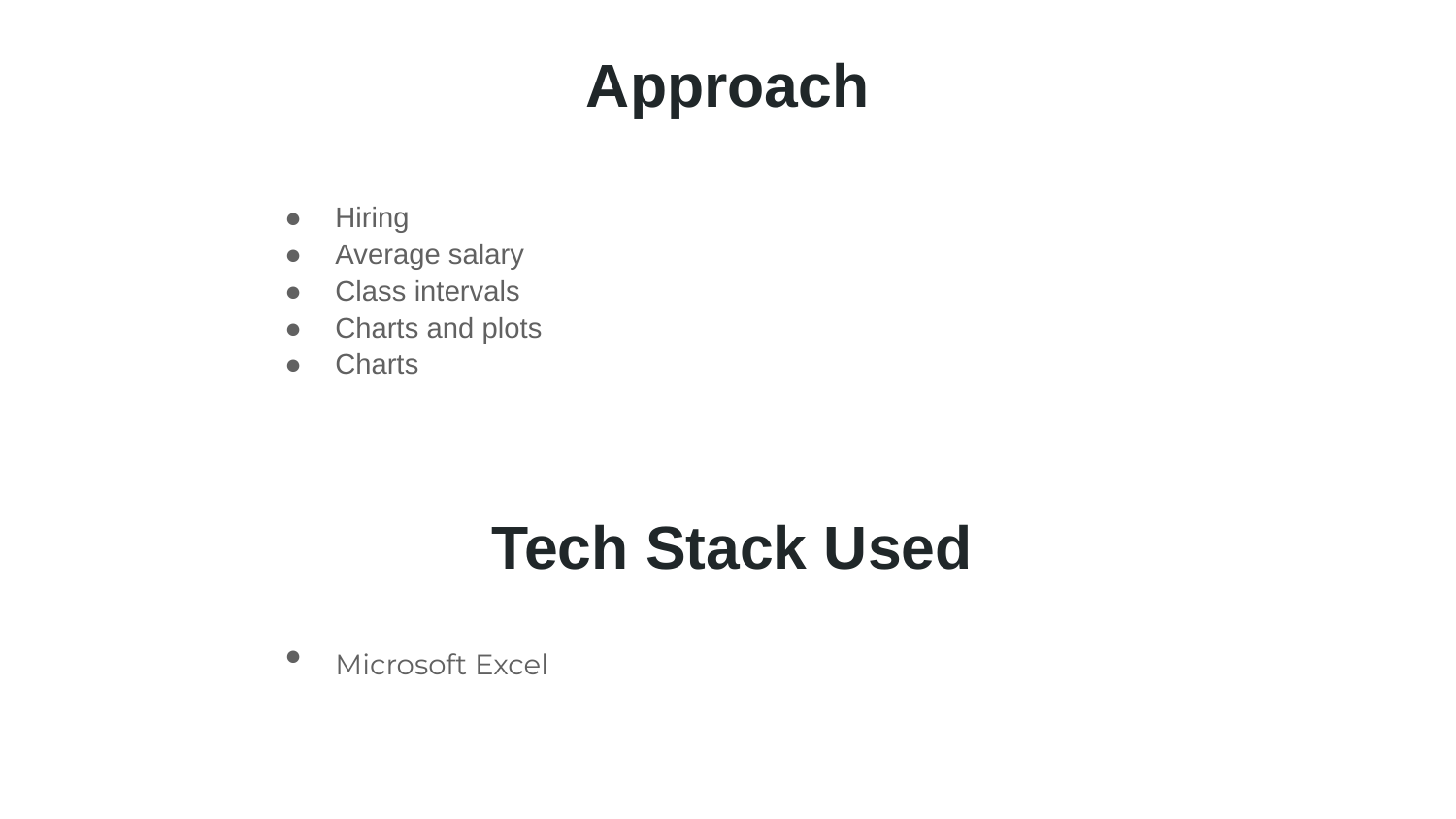

# Approach
Hiring
Average salary
Class intervals
Charts and plots
Charts

Tech Stack Used
Microsoft Excel